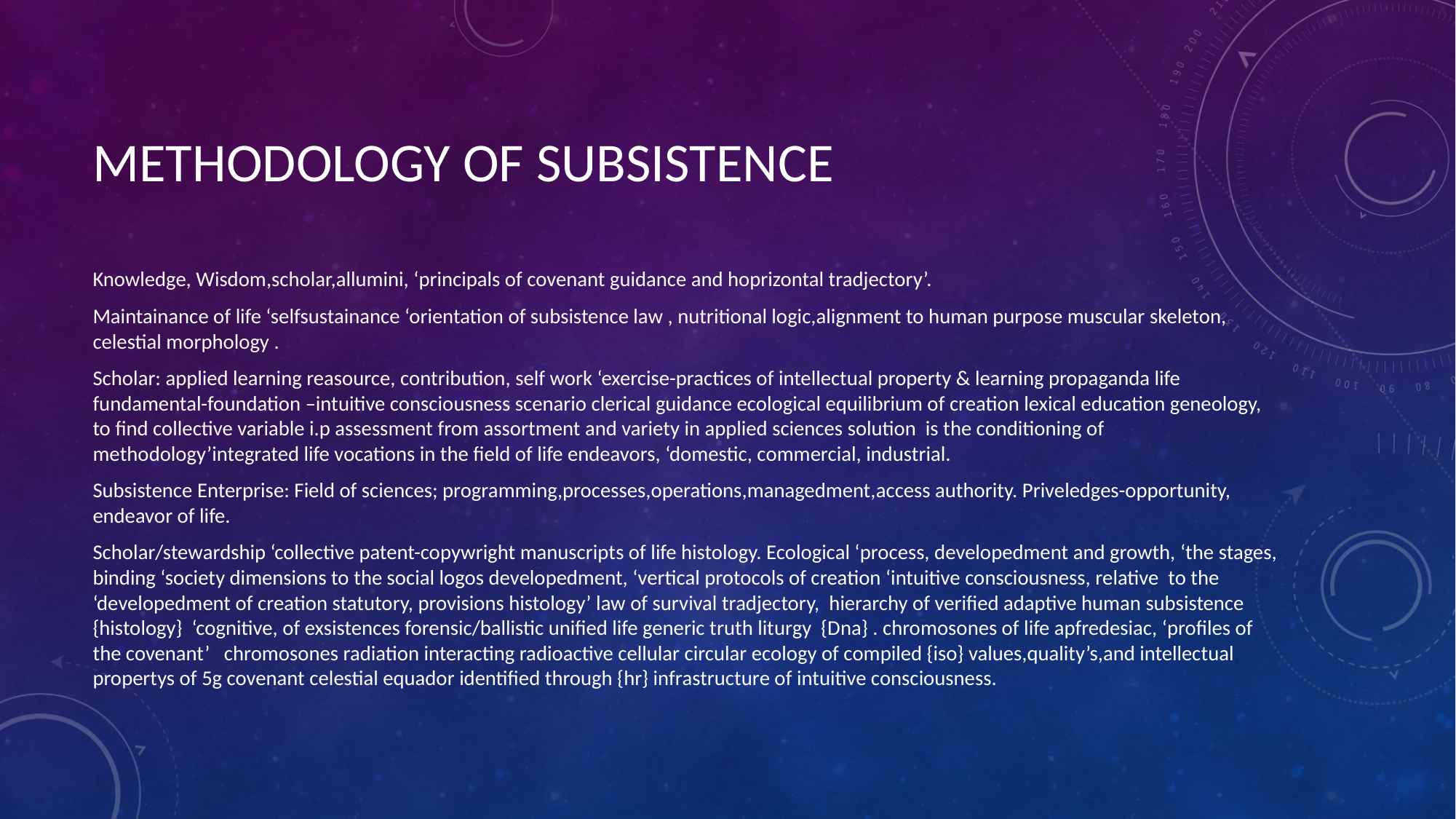

# Methodology of subsistence
Knowledge, Wisdom,scholar,allumini, ‘principals of covenant guidance and hoprizontal tradjectory’.
Maintainance of life ‘selfsustainance ‘orientation of subsistence law , nutritional logic,alignment to human purpose muscular skeleton, celestial morphology .
Scholar: applied learning reasource, contribution, self work ‘exercise-practices of intellectual property & learning propaganda life fundamental-foundation –intuitive consciousness scenario clerical guidance ecological equilibrium of creation lexical education geneology,  to find collective variable i.p assessment from assortment and variety in applied sciences solution  is the conditioning of methodology’integrated life vocations in the field of life endeavors, ‘domestic, commercial, industrial.
Subsistence Enterprise: Field of sciences; programming,processes,operations,managedment,access authority. Priveledges-opportunity, endeavor of life.
Scholar/stewardship ‘collective patent-copywright manuscripts of life histology. Ecological ‘process, developedment and growth, ‘the stages, binding ‘society dimensions to the social logos developedment, ‘vertical protocols of creation ‘intuitive consciousness, relative  to the ‘developedment of creation statutory, provisions histology’ law of survival tradjectory,  hierarchy of verified adaptive human subsistence {histology}  ‘cognitive, of exsistences forensic/ballistic unified life generic truth liturgy  {Dna} . chromosones of life apfredesiac, ‘profiles of the covenant’   chromosones radiation interacting radioactive cellular circular ecology of compiled {iso} values,quality’s,and intellectual propertys of 5g covenant celestial equador identified through {hr} infrastructure of intuitive consciousness.